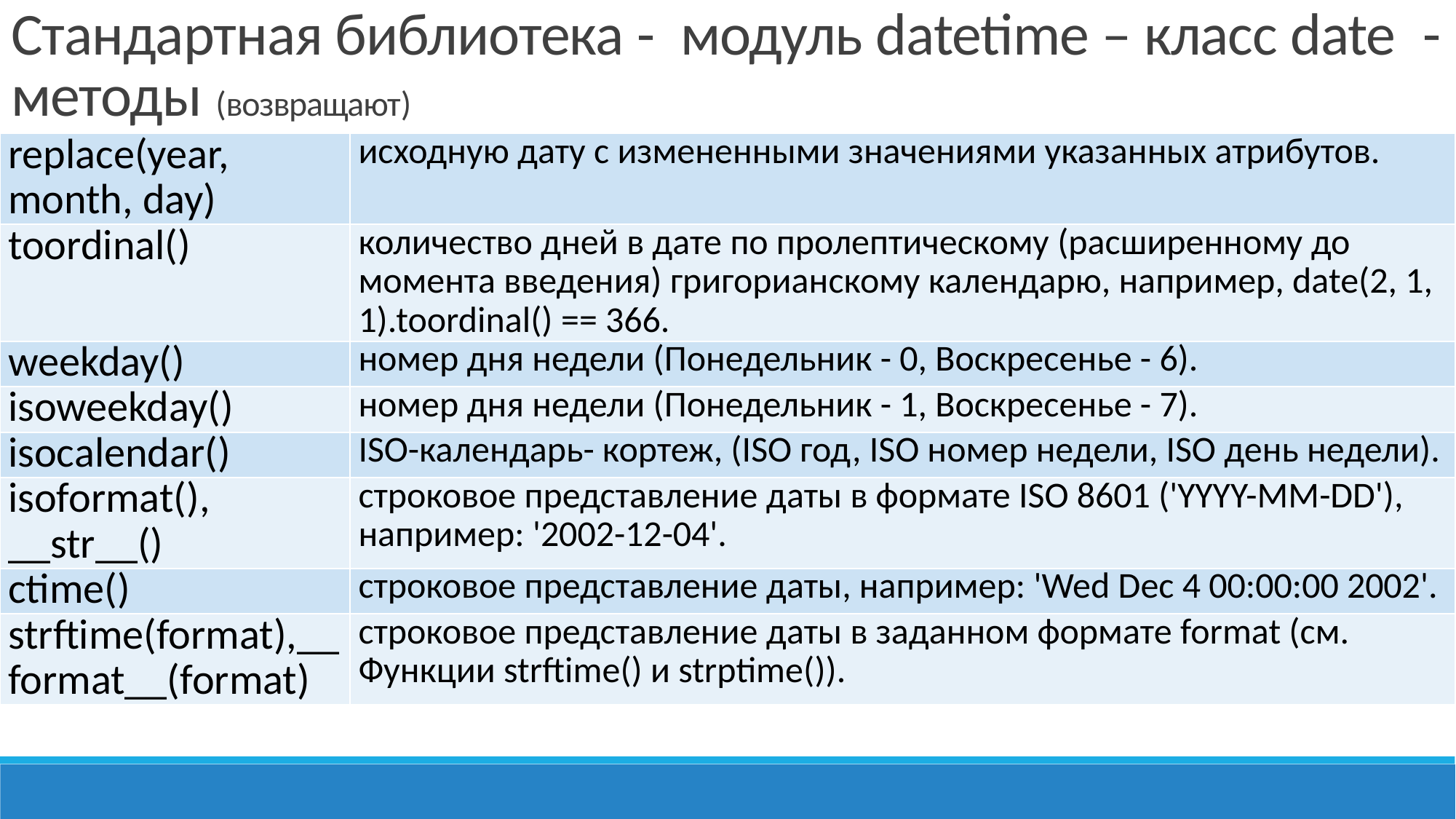

Стандартная библиотека -  модуль datetime – класс date  - методы (возвращают)
| replace(year, month, day) | исходную дату с измененными значениями указанных атрибутов. |
| --- | --- |
| toordinal() | количество дней в дате по пролептическому (расширенному до момента введения) григорианскому календарю, например, date(2, 1, 1).toordinal() == 366. |
| weekday() | номер дня недели (Понедельник - 0, Воскресенье - 6). |
| isoweekday() | номер дня недели (Понедельник - 1, Воскресенье - 7). |
| isocalendar() | ISO-календарь- кортеж, (ISO год, ISO номер недели, ISO день недели). |
| isoformat(), \_\_str\_\_() | строковое представление даты в формате ISO 8601 ('YYYY-MM-DD'), например: '2002-12-04'. |
| ctime() | строковое представление даты, например: 'Wed Dec 4 00:00:00 2002'. |
| strftime(format),\_\_format\_\_(format) | строковое представление даты в заданном формате format (см. Функции strftime() и strptime()). |